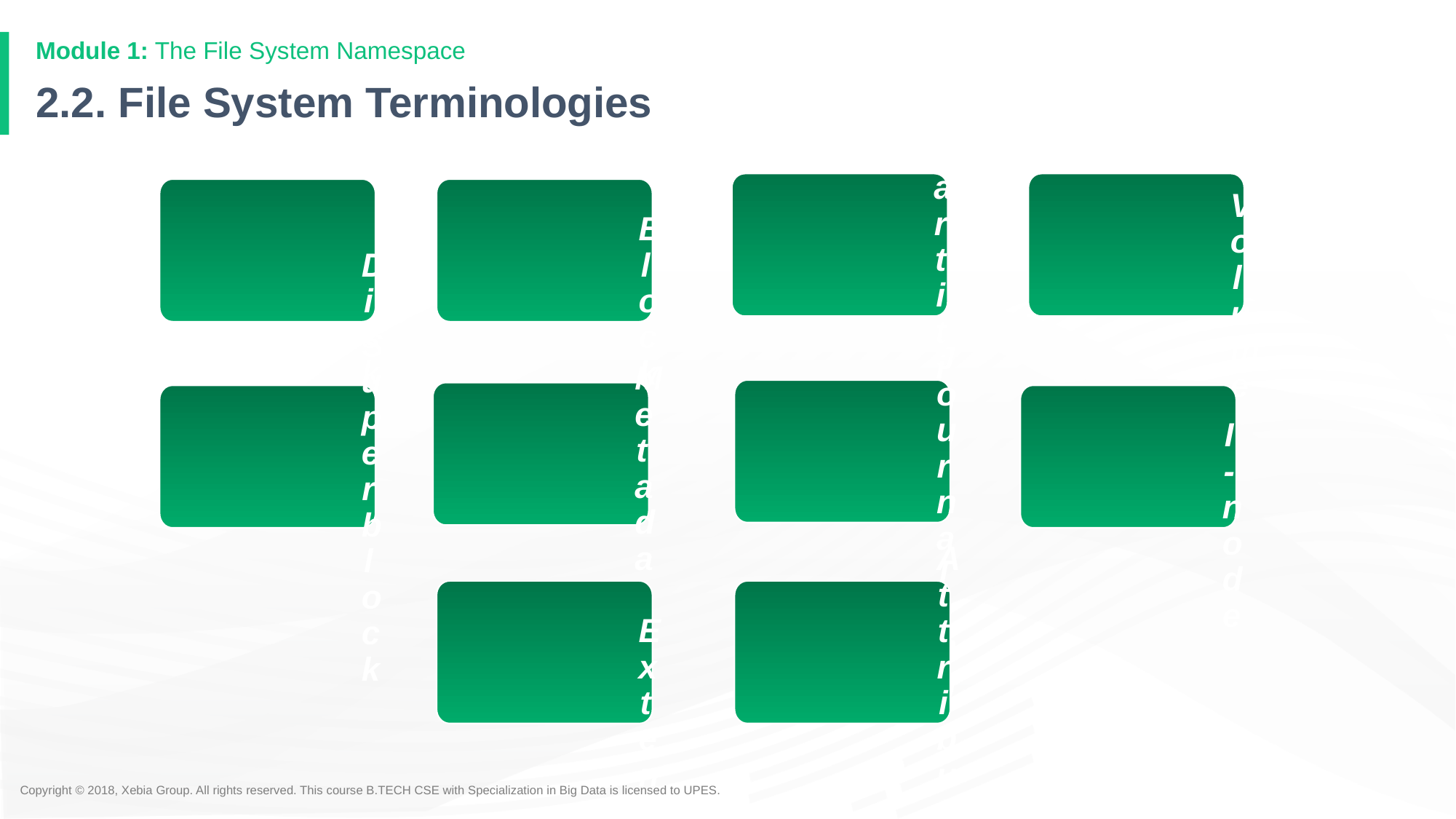

Module 1: The File System Namespace
# 2.2. File System Terminologies

Partition
Volume
Block
Disk
Journaling
Metadata
I-node
Superblock
Attribute
Extent